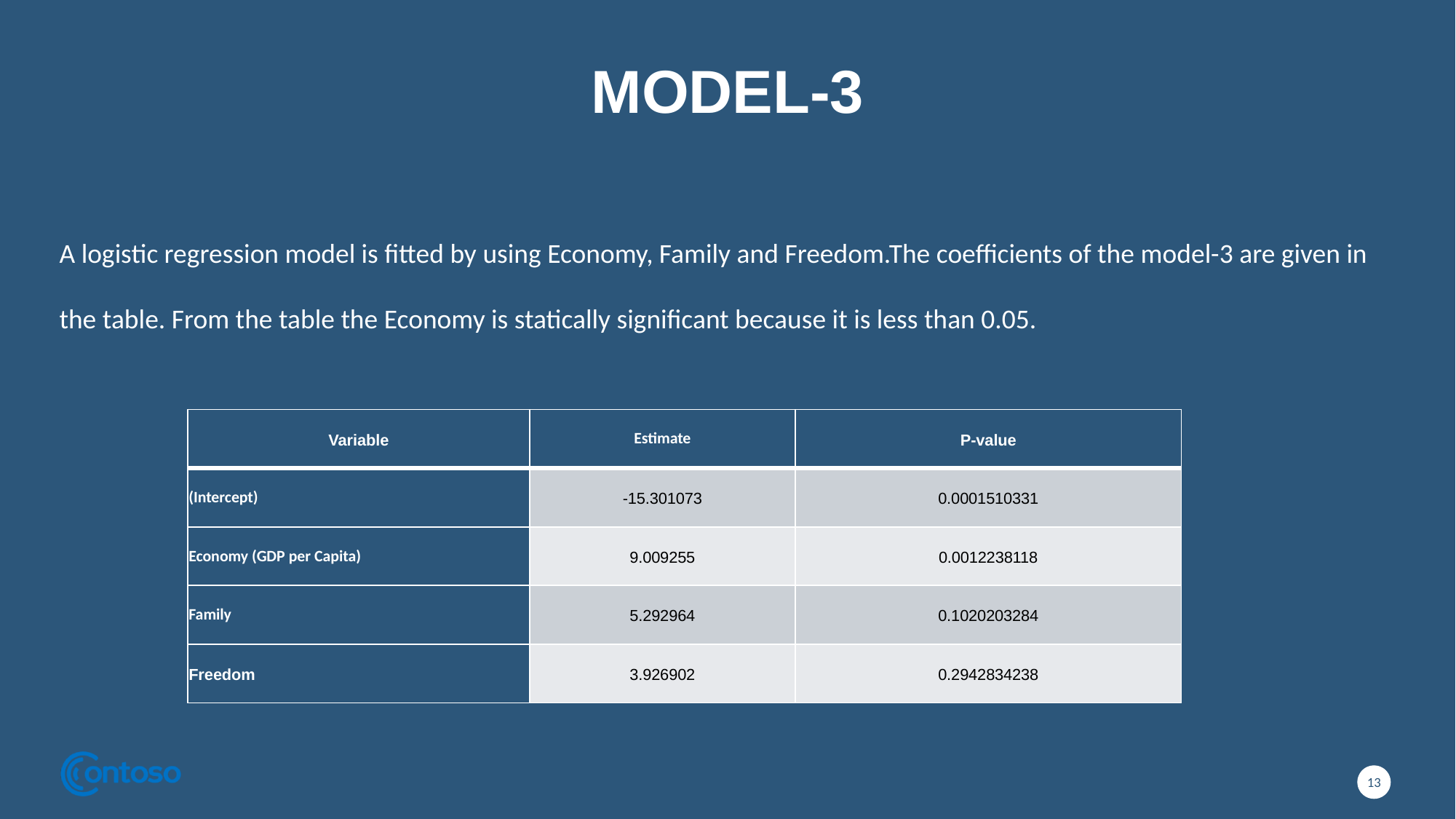

# MODEL-3
A logistic regression model is fitted by using Economy, Family and Freedom.The coefficients of the model-3 are given in the table. From the table the Economy is statically significant because it is less than 0.05.

| Variable | Estimate | P-value |
| --- | --- | --- |
| (Intercept) | -15.301073 | 0.0001510331 |
| Economy (GDP per Capita) | 9.009255 | 0.0012238118 |
| Family | 5.292964 | 0.1020203284 |
| Freedom | 3.926902 | 0.2942834238 |
13